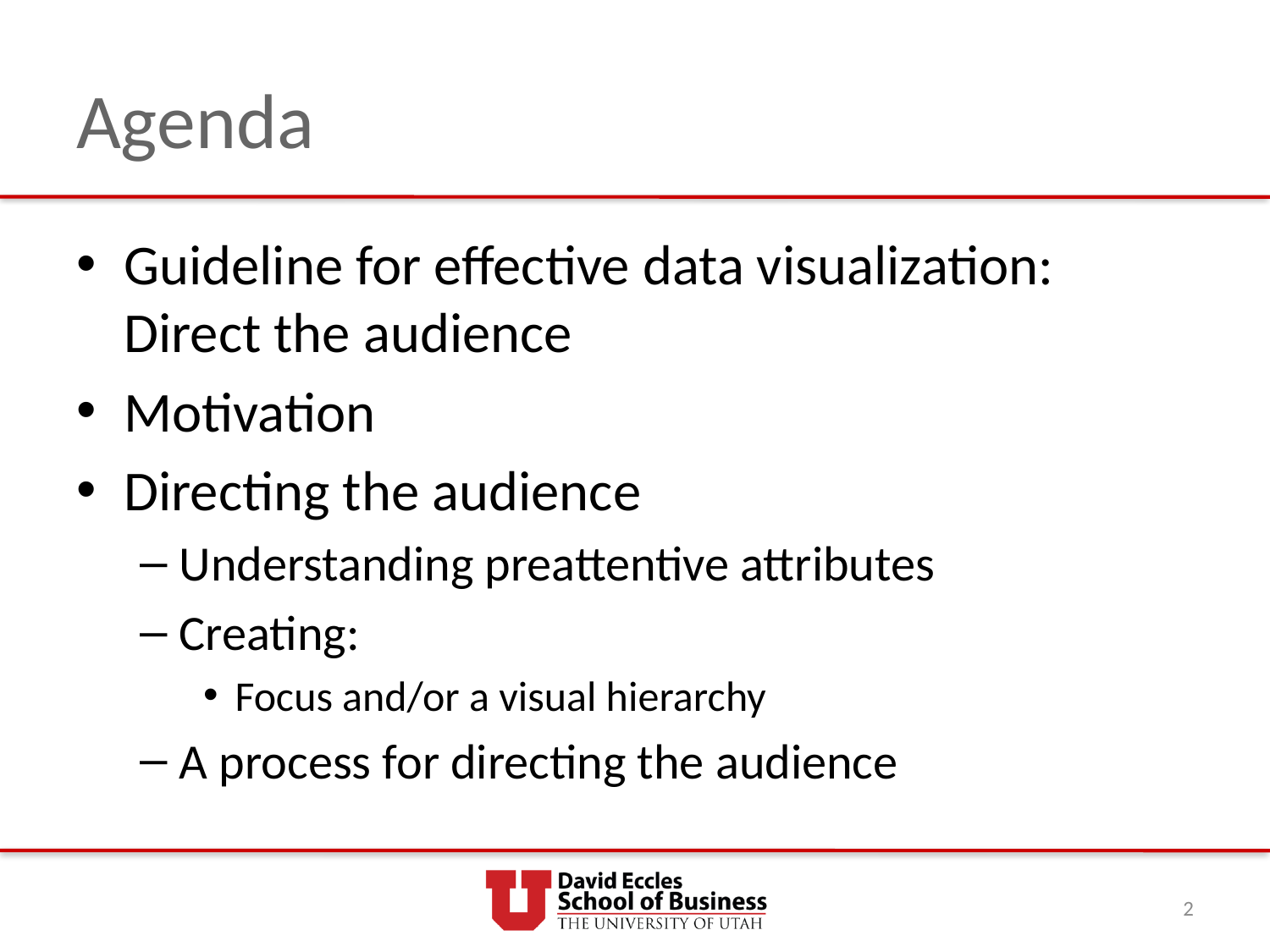

# Agenda
Guideline for effective data visualization: Direct the audience
Motivation
Directing the audience
Understanding preattentive attributes
Creating:
Focus and/or a visual hierarchy
A process for directing the audience
2